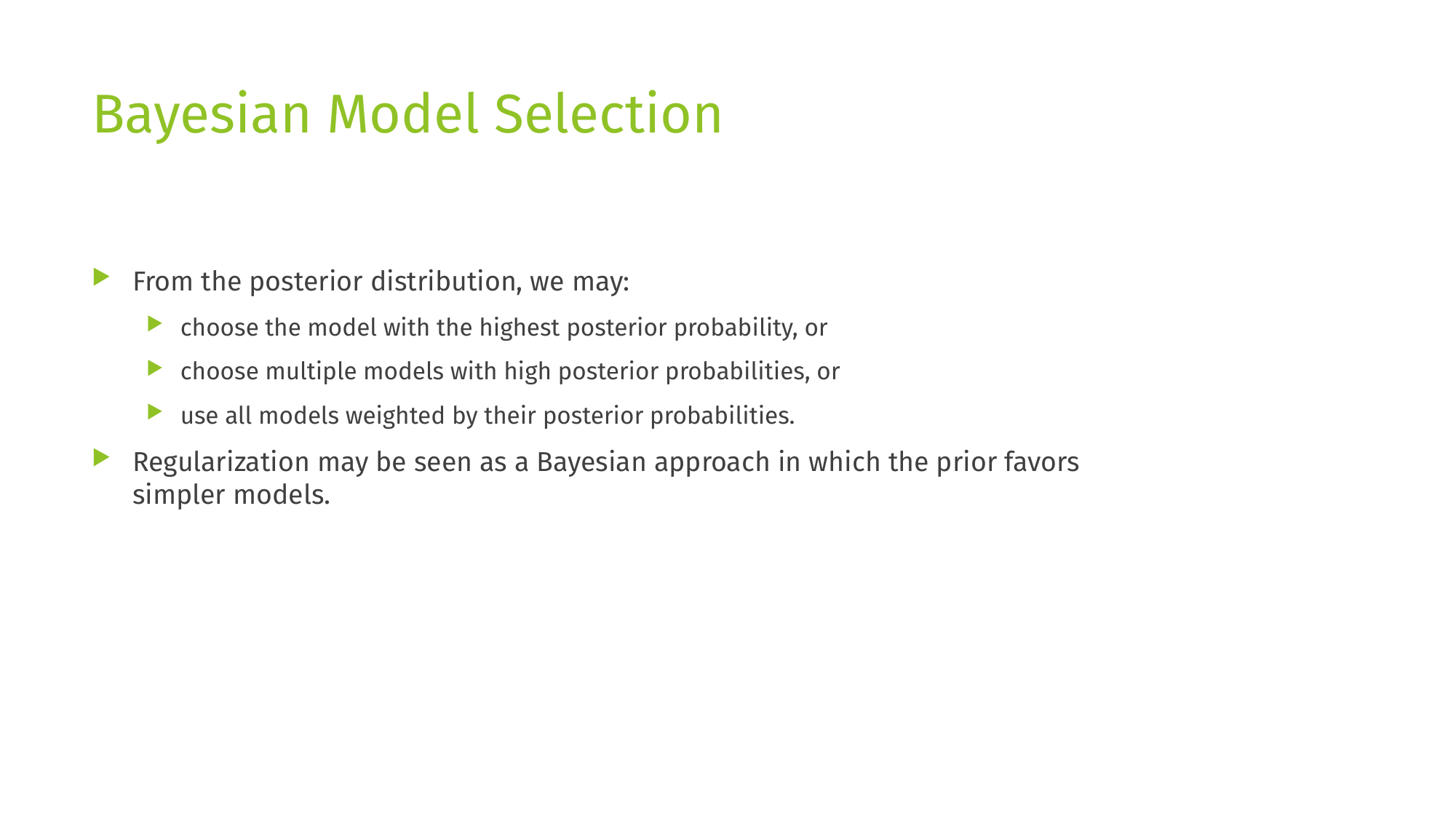

# Bayesian Model Selection
From the posterior distribution, we may:
choose the model with the highest posterior probability, or
choose multiple models with high posterior probabilities, or
use all models weighted by their posterior probabilities.
Regularization may be seen as a Bayesian approach in which the prior favors simpler models.